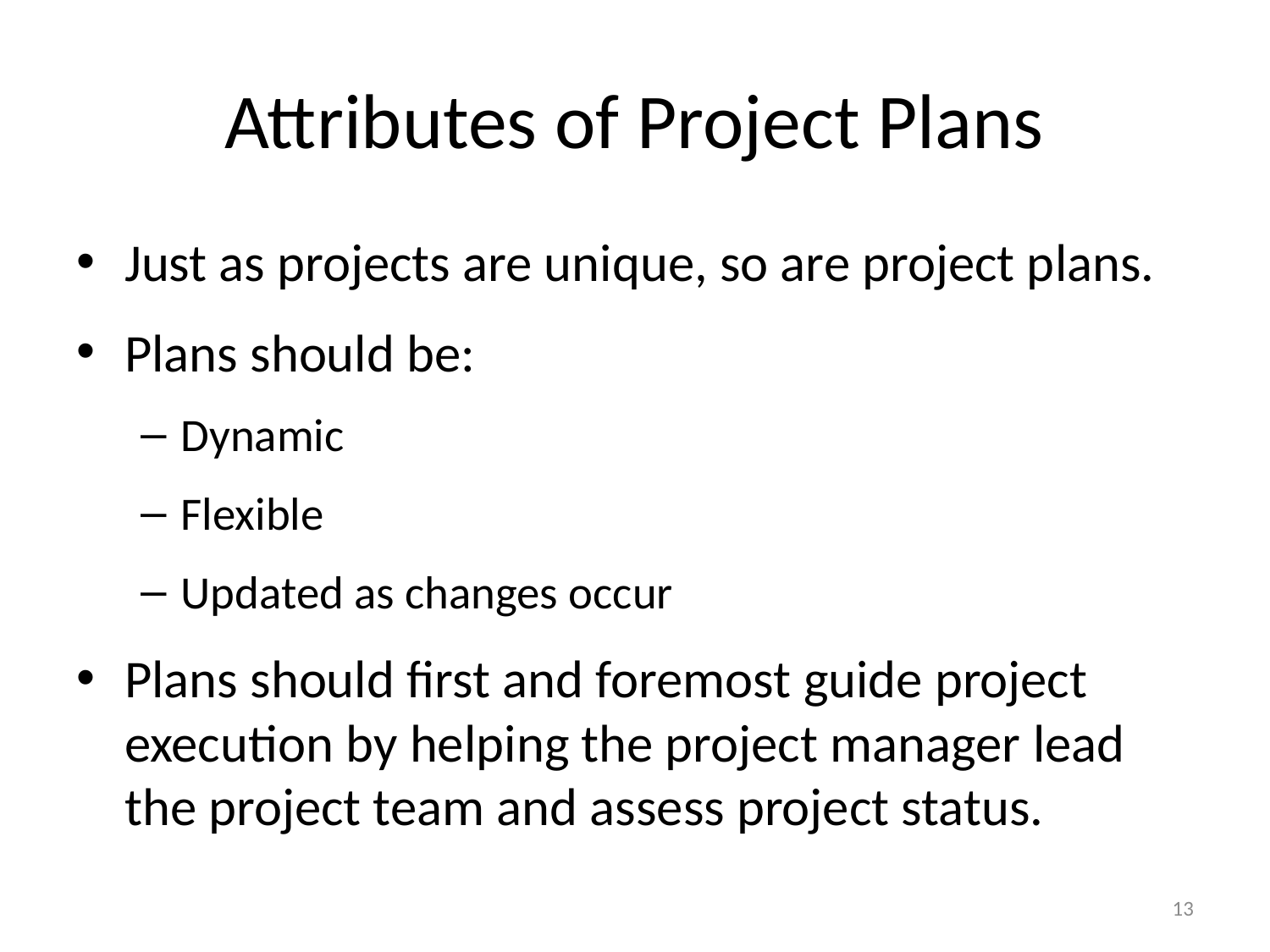

# Attributes of Project Plans
Just as projects are unique, so are project plans.
Plans should be:
Dynamic
Flexible
Updated as changes occur
Plans should first and foremost guide project execution by helping the project manager lead the project team and assess project status.
13